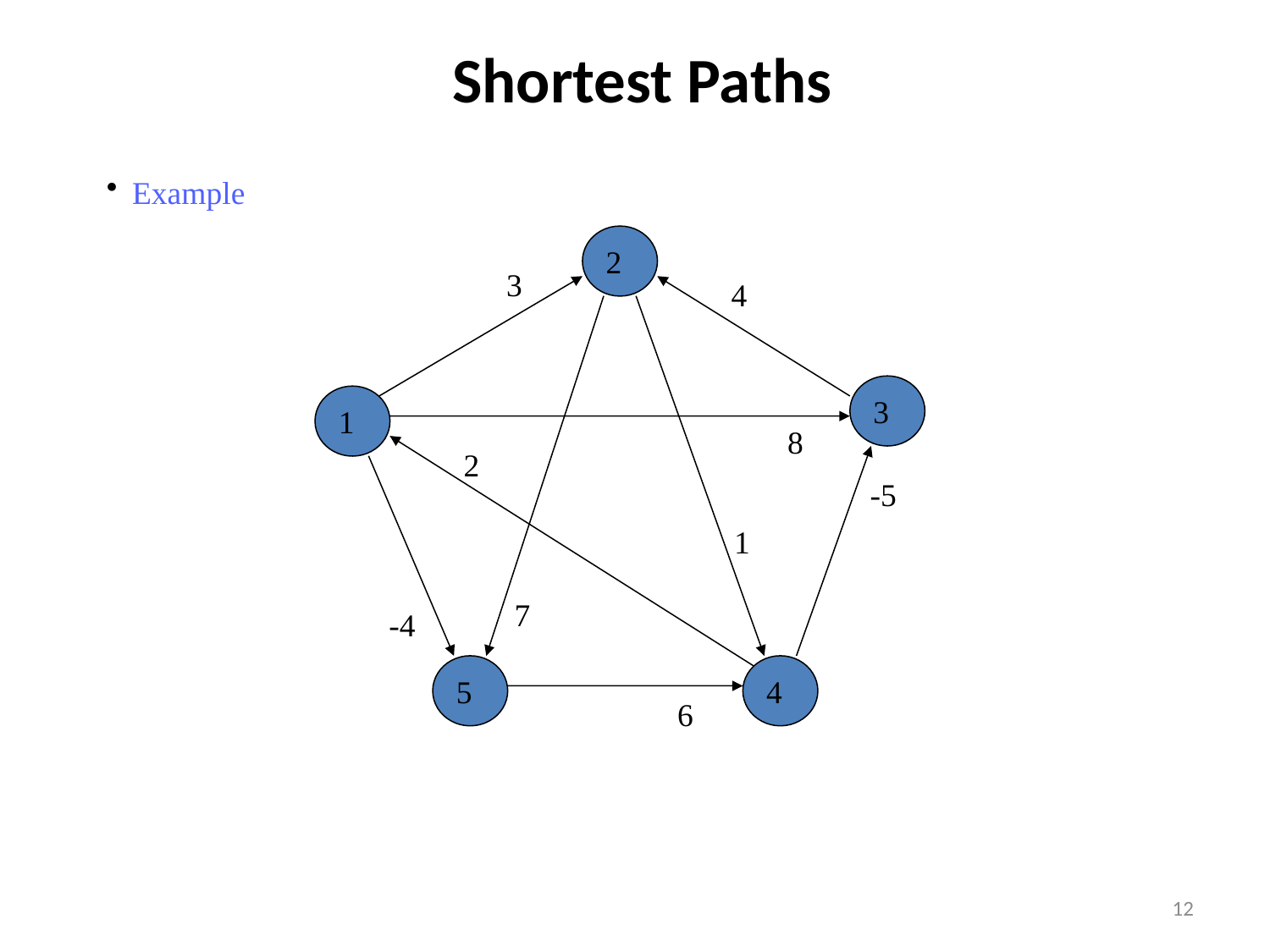

# Shortest Paths
  Example
2
3
4

3
1

8

2

-5
1
 7
-4
5
4

6
12